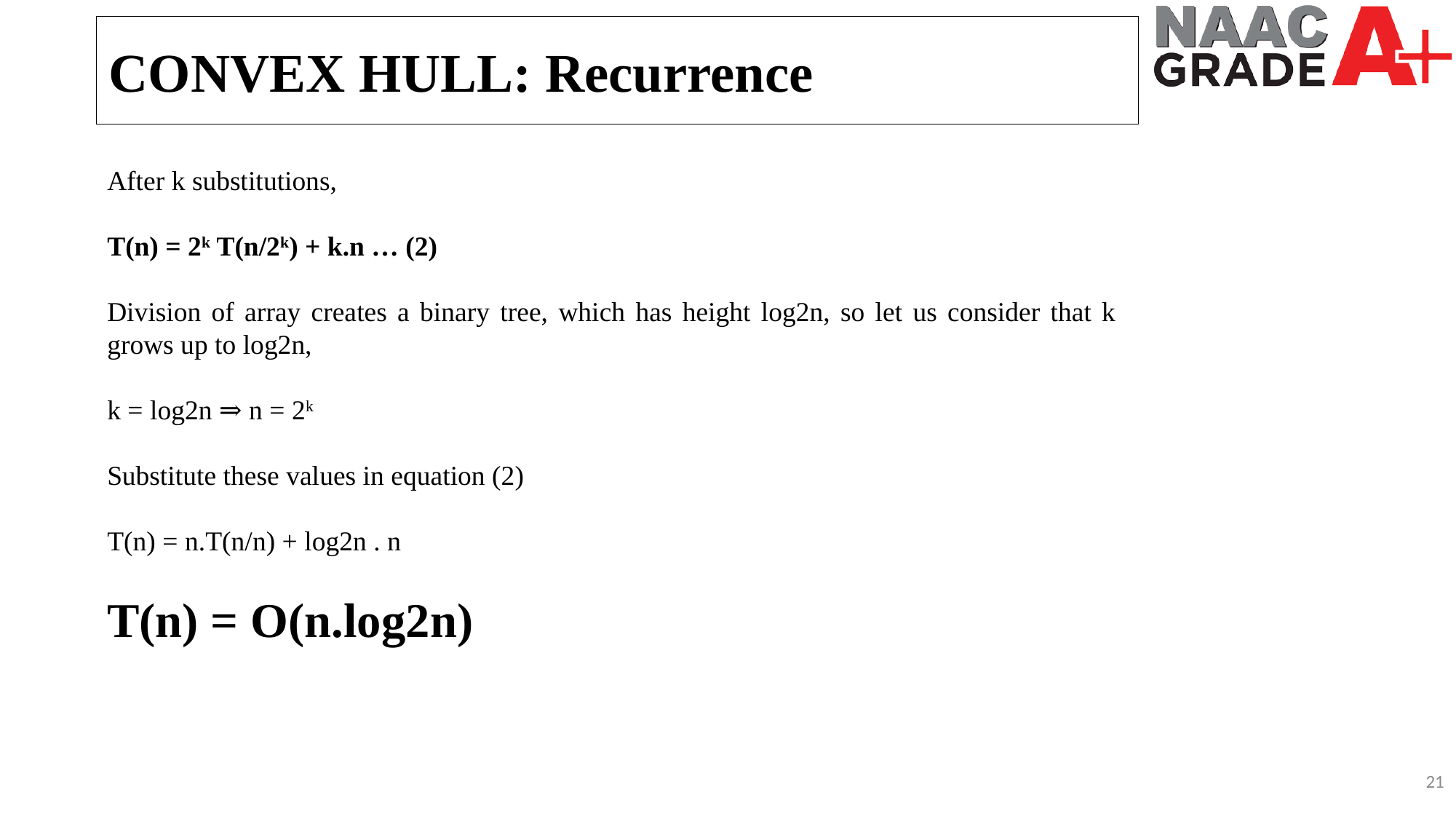

CONVEX HULL: Recurrence
After k substitutions,

T(n) = 2k T(n/2k) + k.n … (2)

Division of array creates a binary tree, which has height log2n, so let us consider that k grows up to log2n,

k = log2n ⇒ n = 2k

Substitute these values in equation (2)

T(n) = n.T(n/n) + log2n . n

T(n) = O(n.log2n)
21